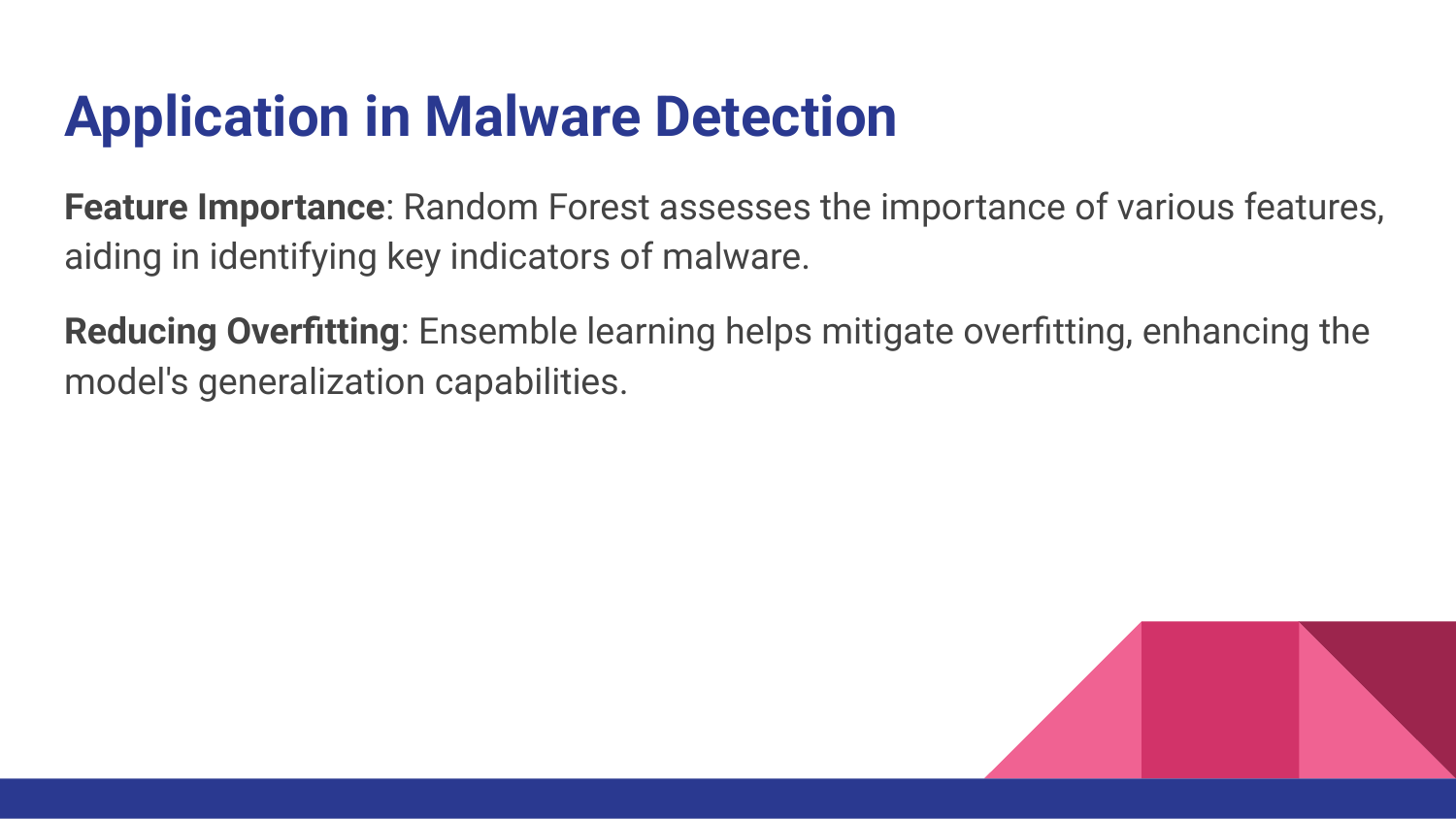

# Application in Malware Detection
Feature Importance: Random Forest assesses the importance of various features, aiding in identifying key indicators of malware.
Reducing Overfitting: Ensemble learning helps mitigate overfitting, enhancing the model's generalization capabilities.